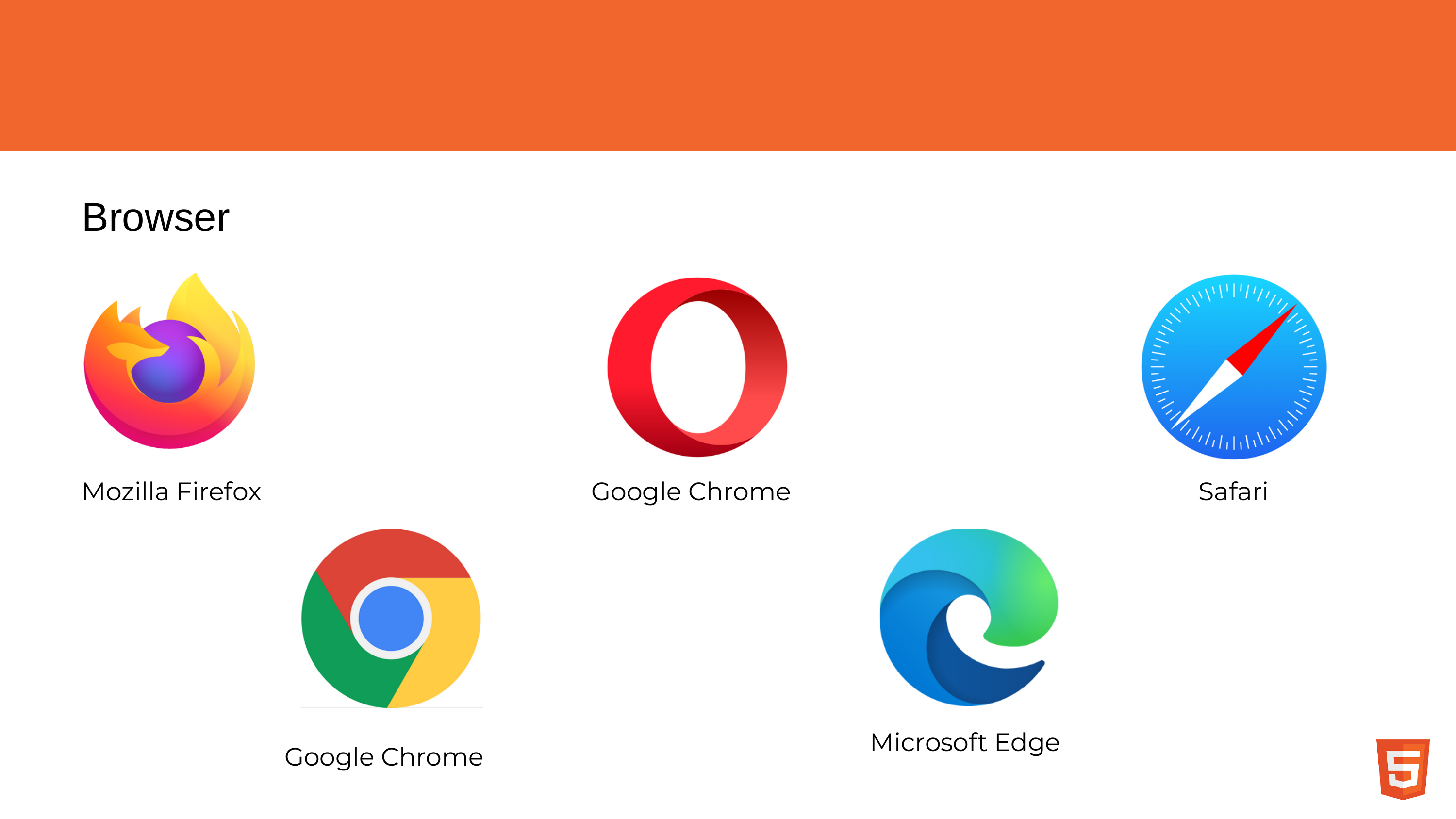

Browser

Mozilla Firefox
Google Chrome
Safari

Microsoft Edge
Google Chrome